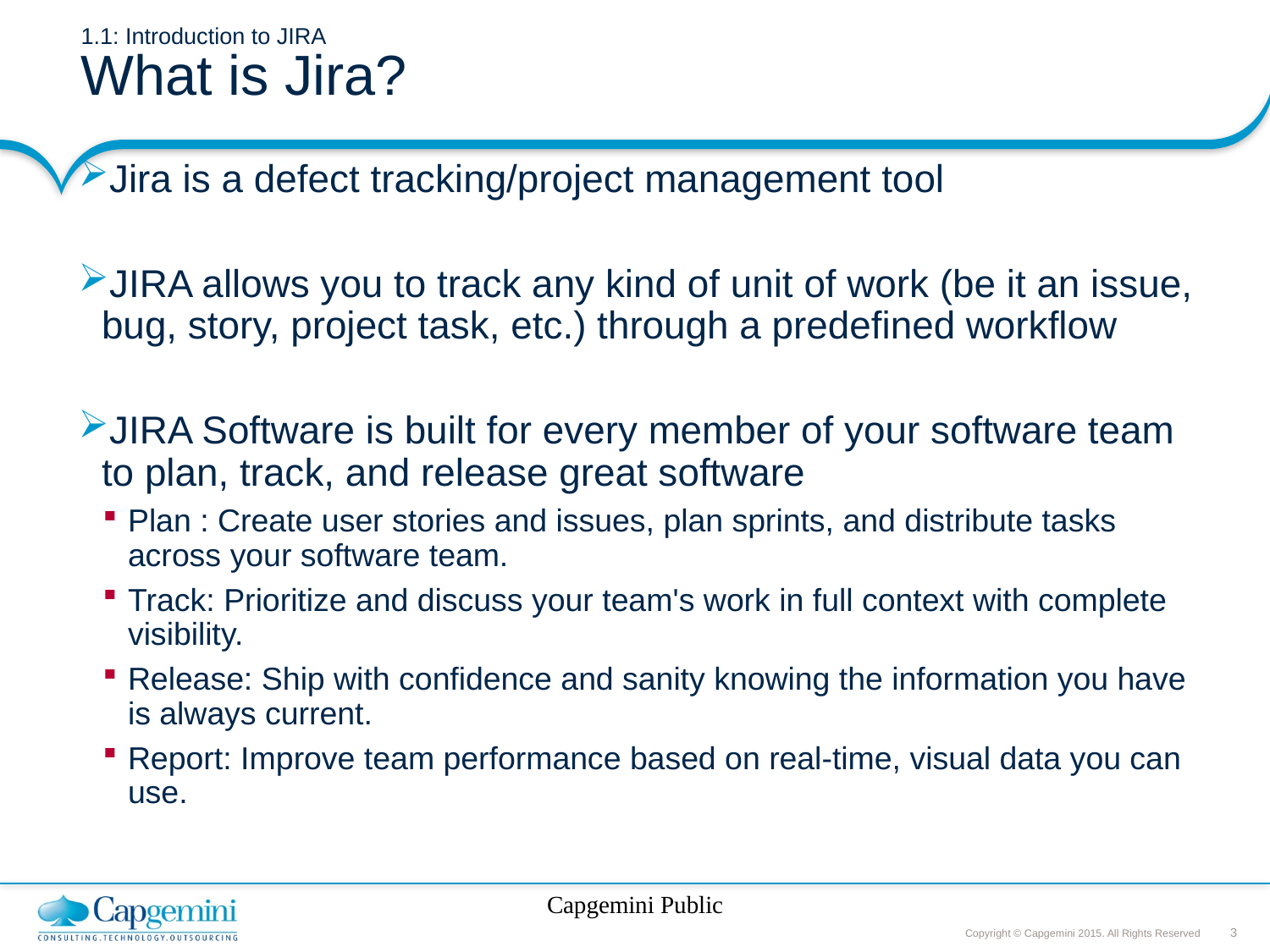

# 1.1: Introduction to JIRA What is Jira?
Jira is a defect tracking/project management tool

JIRA allows you to track any kind of unit of work (be it an issue, bug, story, project task, etc.) through a predefined workflow

JIRA Software is built for every member of your software team to plan, track, and release great software
Plan : Create user stories and issues, plan sprints, and distribute tasks across your software team.
Track: Prioritize and discuss your team's work in full context with complete visibility.
Release: Ship with confidence and sanity knowing the information you have is always current.
Report: Improve team performance based on real-time, visual data you can use.

Capgemini Public